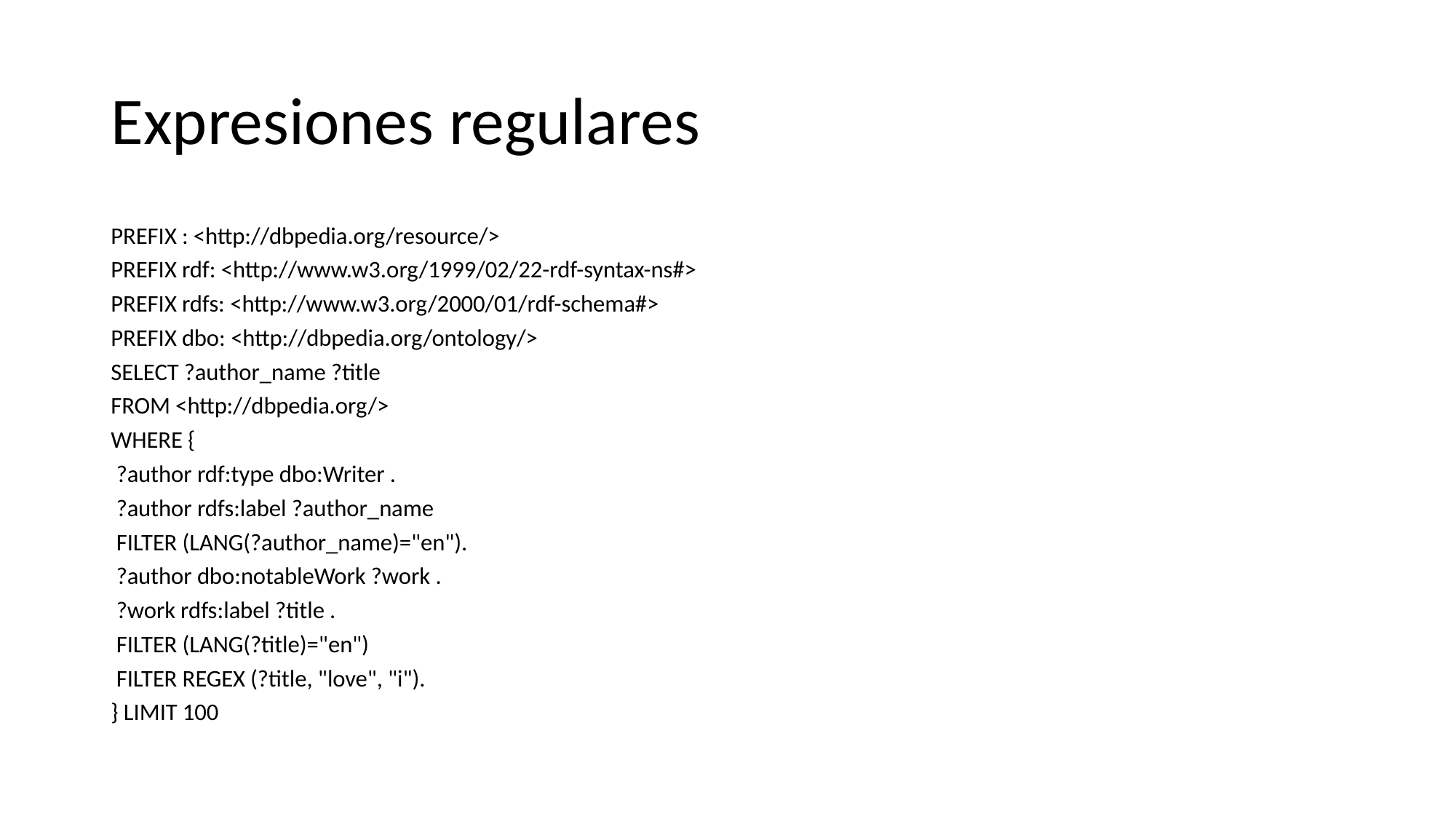

# Expresiones regulares
PREFIX : <http://dbpedia.org/resource/>
PREFIX rdf: <http://www.w3.org/1999/02/22-rdf-syntax-ns#>
PREFIX rdfs: <http://www.w3.org/2000/01/rdf-schema#>
PREFIX dbo: <http://dbpedia.org/ontology/>
SELECT ?author_name ?title
FROM <http://dbpedia.org/>
WHERE {
 ?author rdf:type dbo:Writer .
 ?author rdfs:label ?author_name
 FILTER (LANG(?author_name)="en").
 ?author dbo:notableWork ?work .
 ?work rdfs:label ?title .
 FILTER (LANG(?title)="en")
 FILTER REGEX (?title, "love", "i").
} LIMIT 100